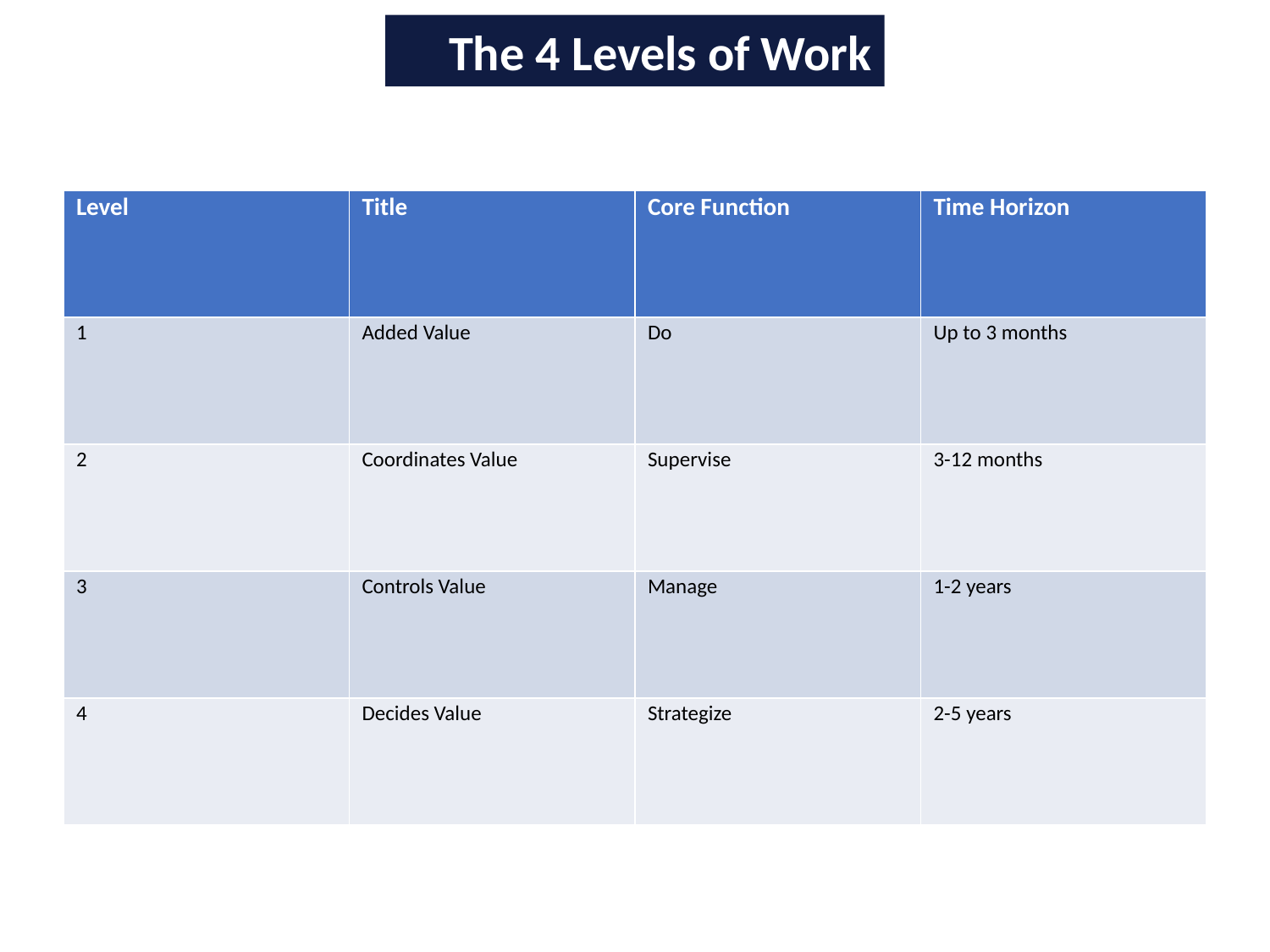

The 4 Levels of Work
| Level | Title | Core Function | Time Horizon |
| --- | --- | --- | --- |
| 1 | Added Value | Do | Up to 3 months |
| 2 | Coordinates Value | Supervise | 3-12 months |
| 3 | Controls Value | Manage | 1-2 years |
| 4 | Decides Value | Strategize | 2-5 years |